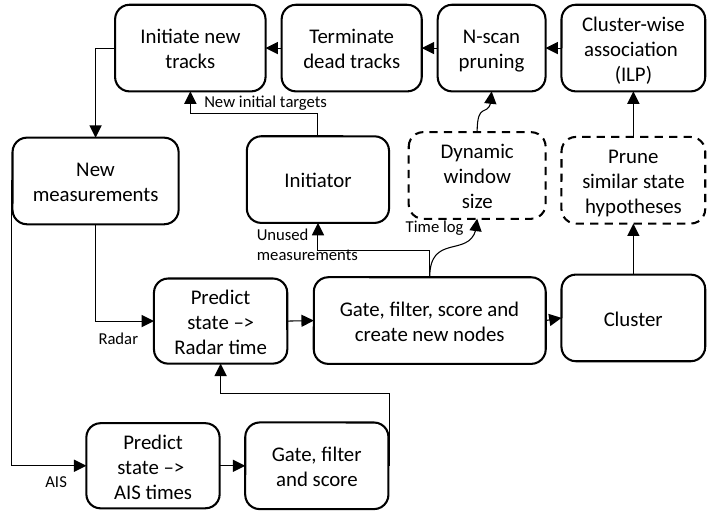

N-scan pruning
Cluster-wise association
(ILP)
Initiate new tracks
Terminate dead tracks
New initial targets
Dynamic window size
Initiator
Prune similar state hypotheses
New measurements
Time log
Unused measurements
Cluster
Gate, filter, score and create new nodes
Predict state –> Radar time
Radar
Gate, filter and score
Predict state –>
AIS times
AIS